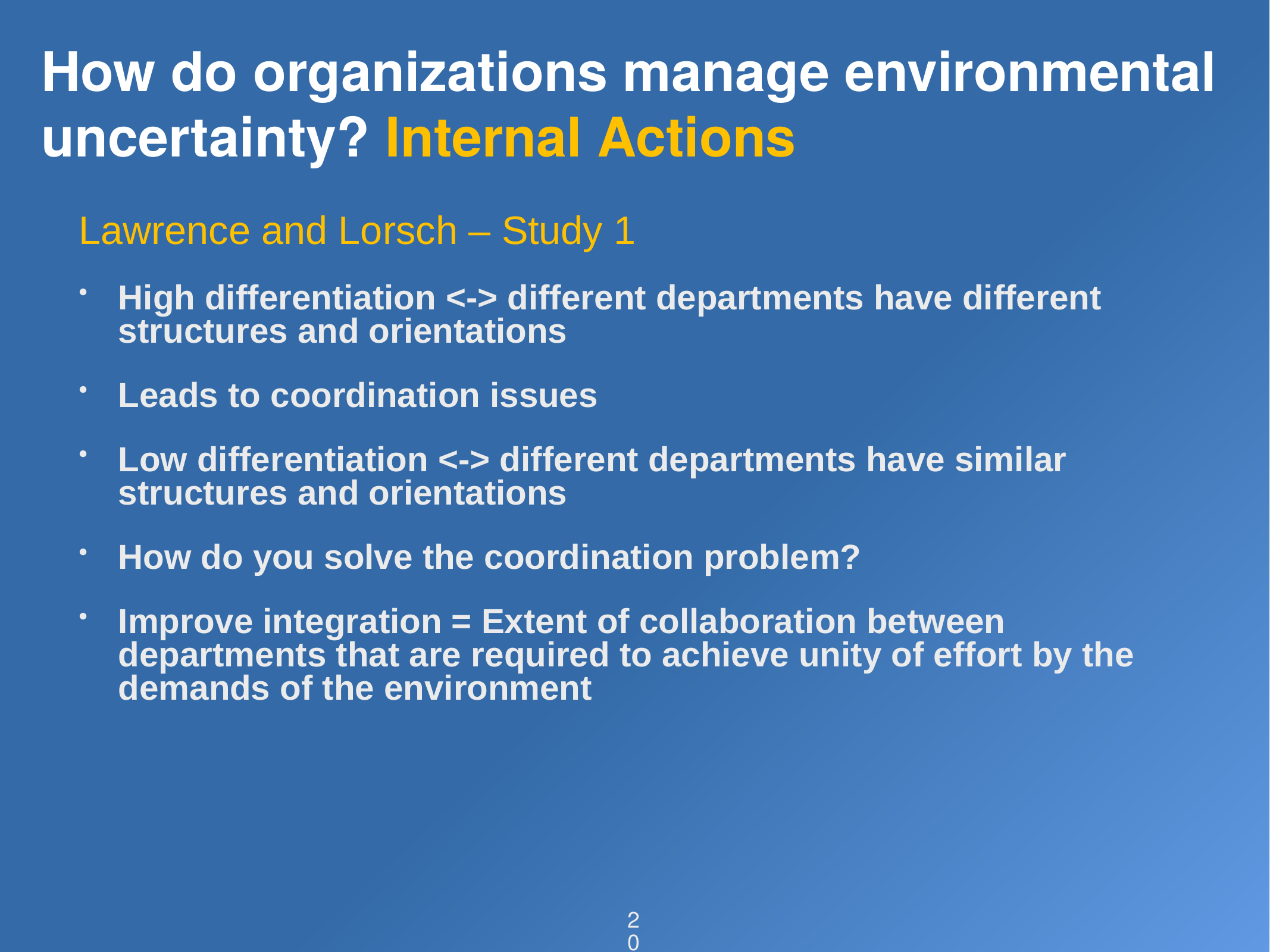

# How do organizations manage environmental uncertainty? Internal Actions
Lawrence and Lorsch – Study 1
High differentiation <-> different departments have different structures and orientations
Leads to coordination issues
Low differentiation <-> different departments have similar structures and orientations
How do you solve the coordination problem?
Improve integration = Extent of collaboration between departments that are required to achieve unity of effort by the demands of the environment
20